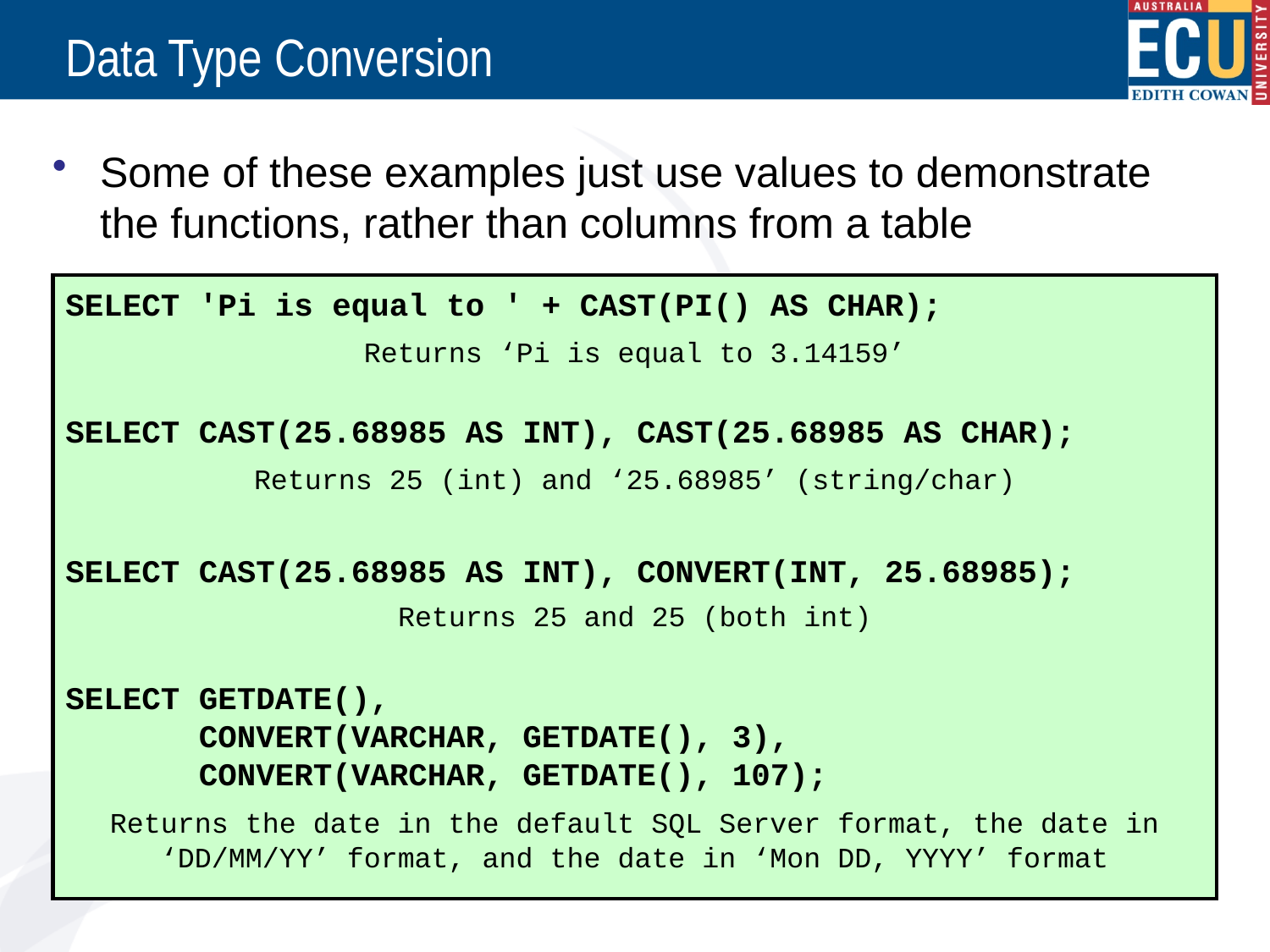

# Data Type Conversion
Some of these examples just use values to demonstrate the functions, rather than columns from a table
SELECT 'Pi is equal to ' + PI();

SELECT 'Pi is equal to ' + CAST(PI() AS CHAR);

SELECT CAST(25.68985 AS INT), CAST(25.68985 AS CHAR);

SELECT CAST(25.68985 AS INT), CONVERT(INT, 25.68985);

SELECT GETDATE(),
       CONVERT(VARCHAR, GETDATE(), 3),
       CONVERT(VARCHAR, GETDATE(), 107);

Returns error: Error converting data type varchar to float.
Returns ‘Pi is equal to 3.14159’
Returns 25 (int) and ‘25.68985’ (string/char)
Returns 25 and 25 (both int)
Returns the date in the default SQL Server format, the date in ‘DD/MM/YY’ format, and the date in ‘Mon DD, YYYY’ format